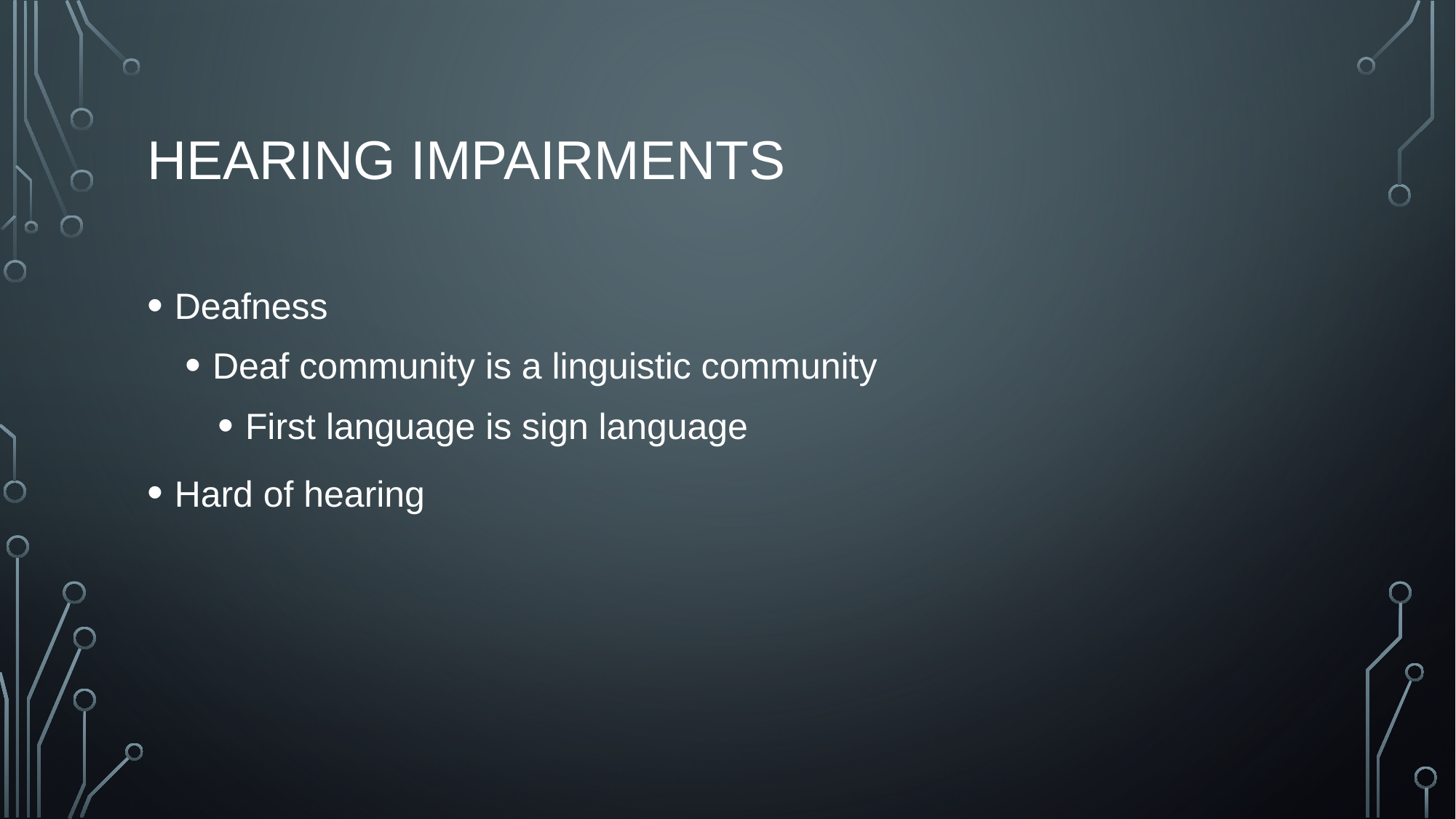

# HEARING IMPAIRMENTS
Deafness
Deaf community is a linguistic community
First language is sign language
Hard of hearing